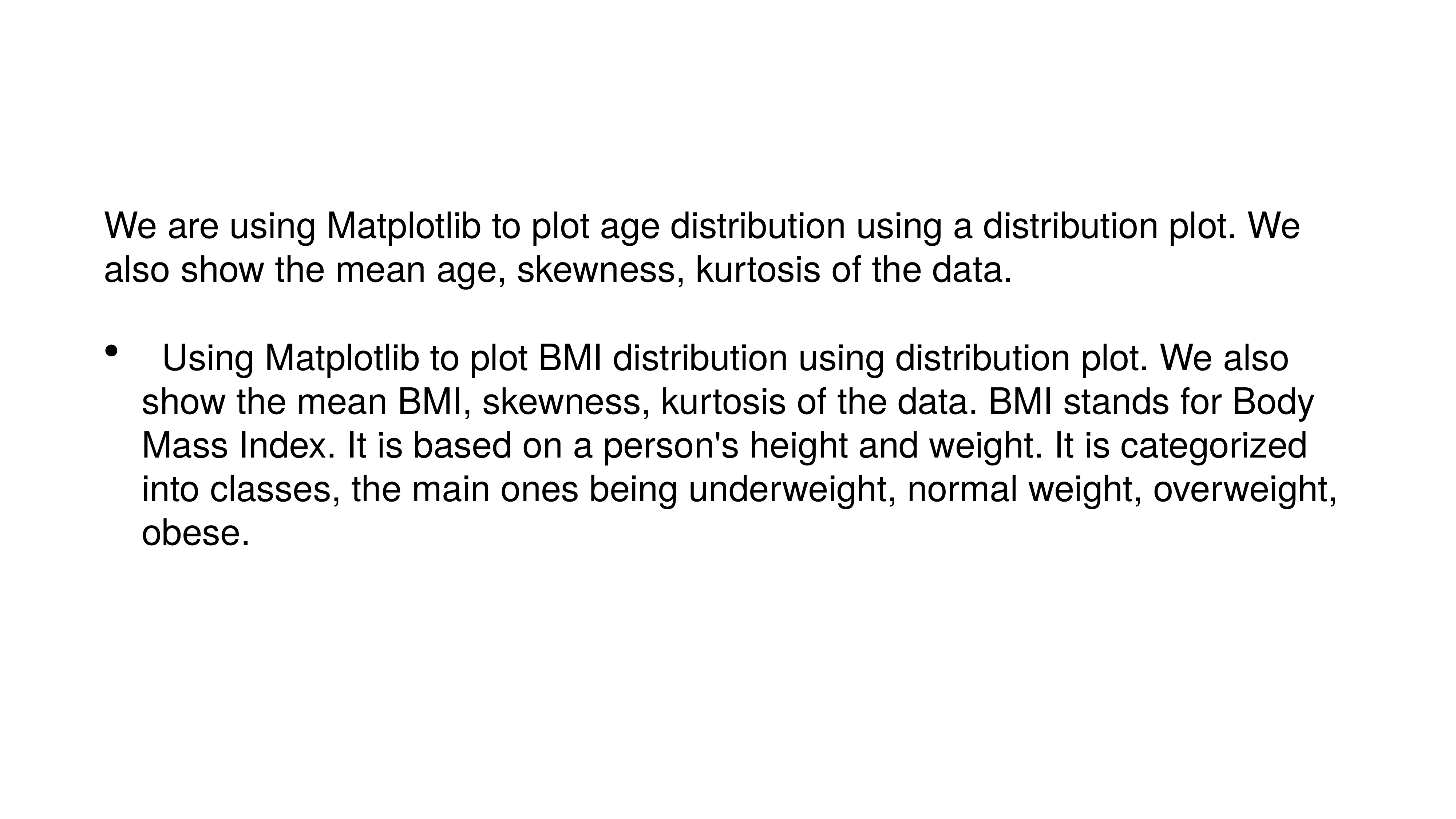

#
We are using Matplotlib to plot age distribution using a distribution plot. We also show the mean age, skewness, kurtosis of the data.
  Using Matplotlib to plot BMI distribution using distribution plot. We also show the mean BMI, skewness, kurtosis of the data. BMI stands for Body Mass Index. It is based on a person's height and weight. It is categorized into classes, the main ones being underweight, normal weight, overweight, obese.